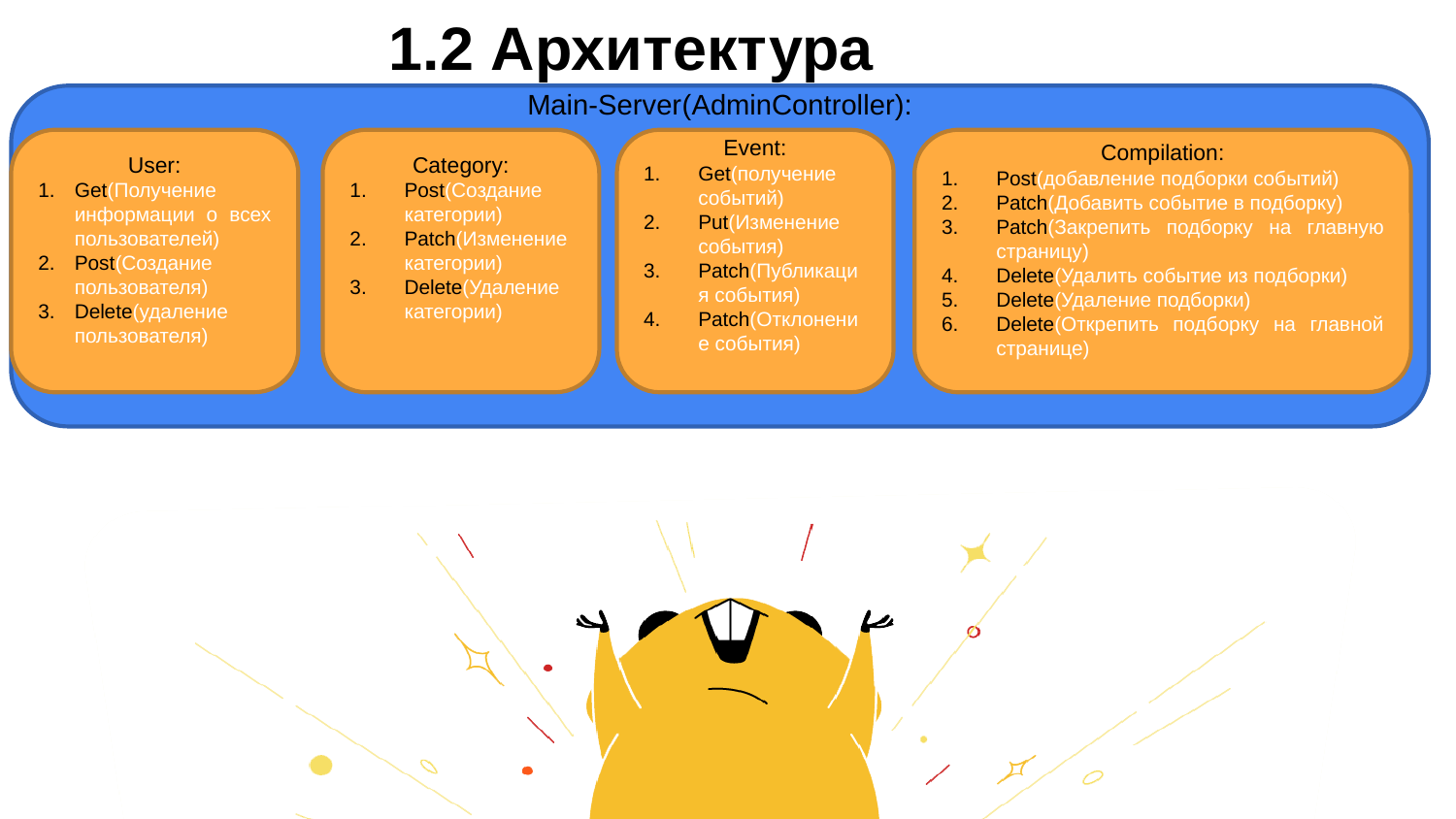

# 1.2 Архитектура
Main-Server(AdminController):

User:
Get(Получение информации о всех пользователей)
Post(Создание пользователя)
Delete(удаление пользователя)

Category:
Post(Создание категории)
Patch(Изменение категории)
Delete(Удаление категории)

Event:
Get(получение событий)
Put(Изменение события)
Patch(Публикация события)
Patch(Отклонение события)

Compilation:
Post(добавление подборки событий)
Patch(Добавить событие в подборку)
Patch(Закрепить подборку на главную страницу)
Delete(Удалить событие из подборки)
Delete(Удаление подборки)
Delete(Открепить подборку на главной странице)